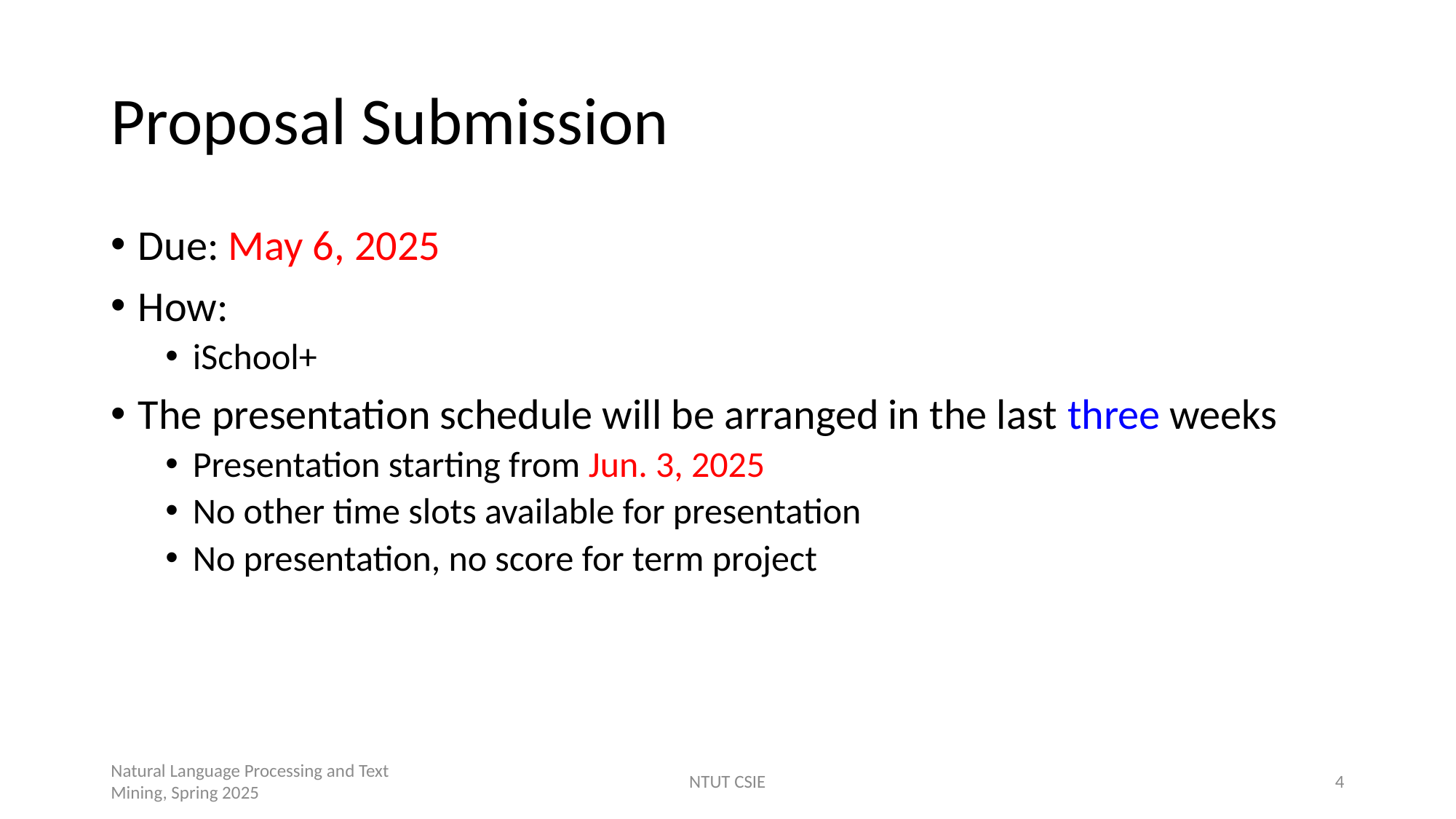

# Proposal Submission
Due: May 6, 2025
How:
iSchool+
The presentation schedule will be arranged in the last three weeks
Presentation starting from Jun. 3, 2025
No other time slots available for presentation
No presentation, no score for term project

Natural Language Processing and Text Mining, Spring 2025
NTUT CSIE
4